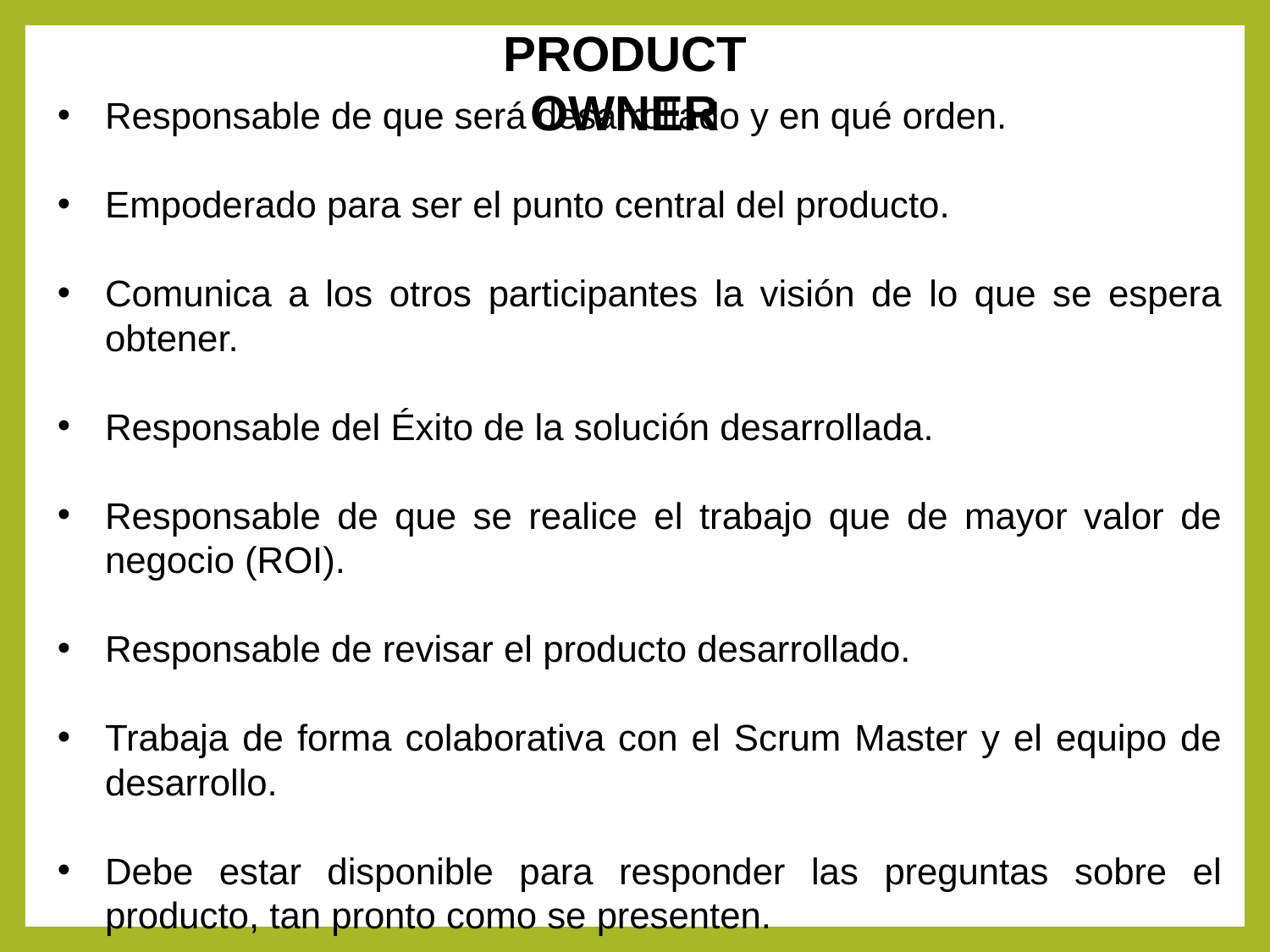

PRODUCT OWNER
Responsable de que será desarrollado y en qué orden.

Empoderado para ser el punto central del producto.

Comunica a los otros participantes la visión de lo que se espera obtener.

Responsable del Éxito de la solución desarrollada.

Responsable de que se realice el trabajo que de mayor valor de negocio (ROI).

Responsable de revisar el producto desarrollado.

Trabaja de forma colaborativa con el Scrum Master y el equipo de desarrollo.

Debe estar disponible para responder las preguntas sobre el producto, tan pronto como se presenten.